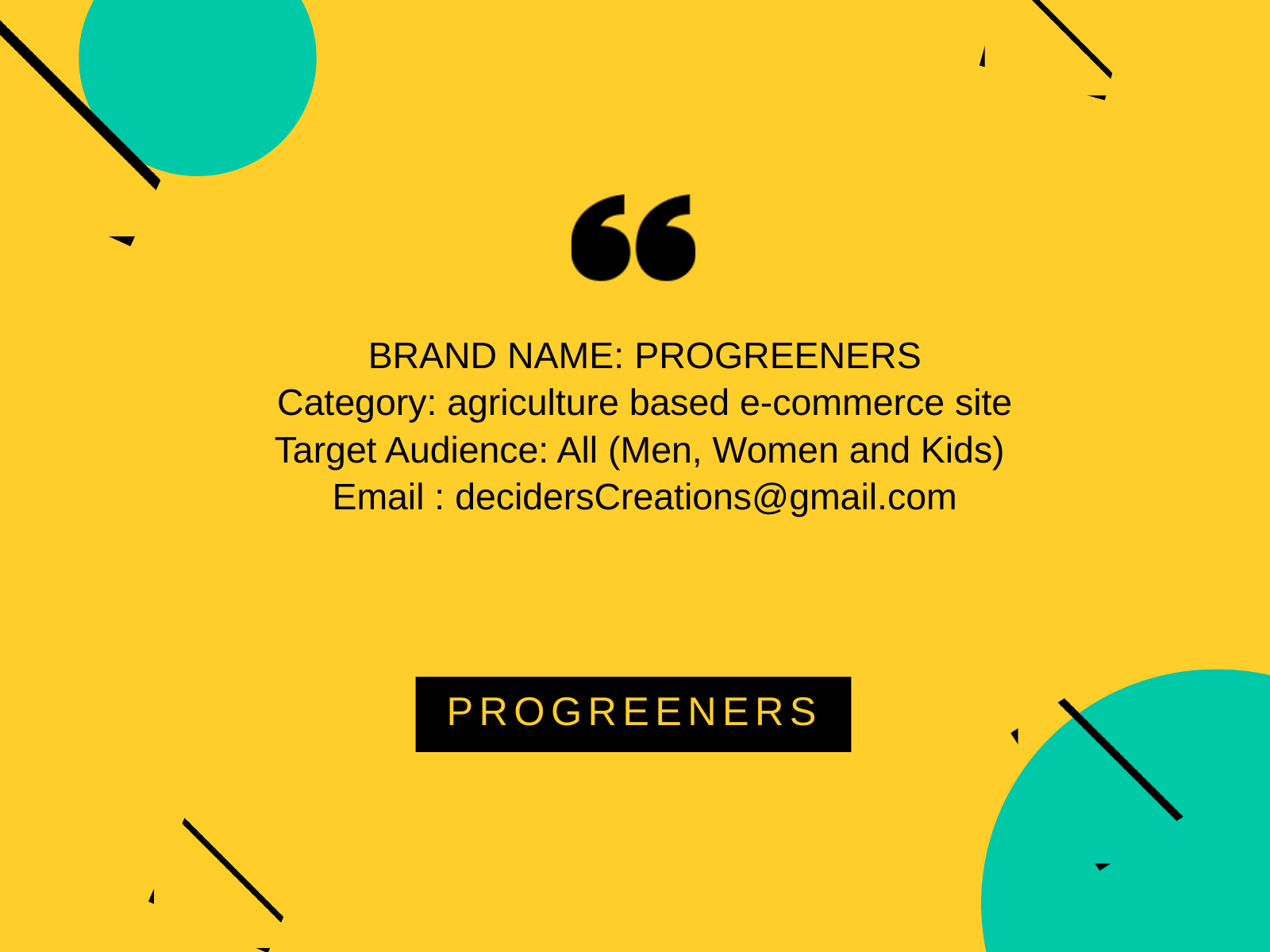

BRAND NAME: PROGREENERS
Category: agriculture based e-commerce site
Target Audience: All (Men, Women and Kids)
Email : decidersCreations@gmail.com

PROGREENERS